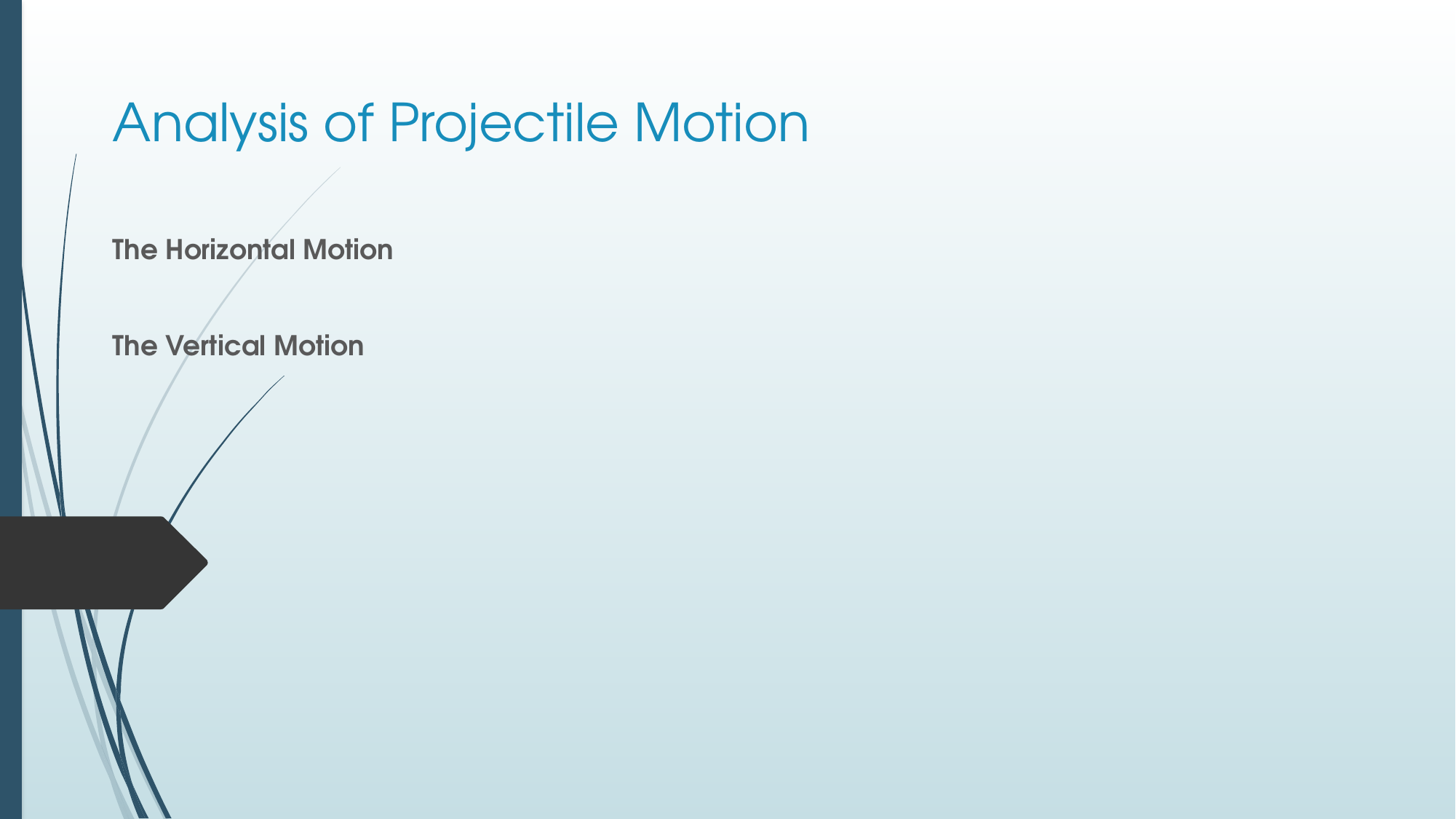

# Analysis of Projectile Motion
The Horizontal Motion

The Vertical Motion